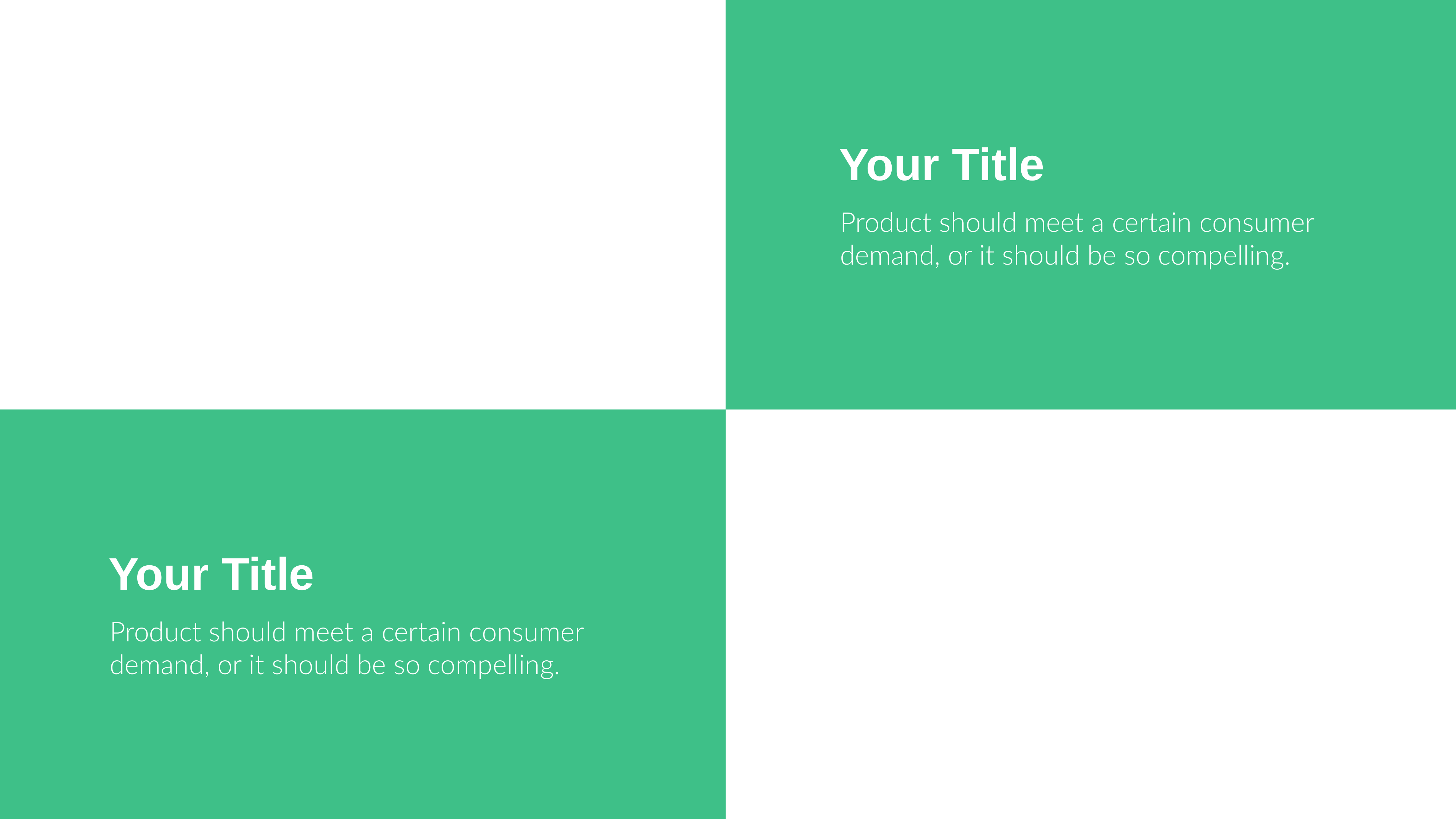

Your Title
Product should meet a certain consumer demand, or it should be so compelling.

Your Title
Product should meet a certain consumer demand, or it should be so compelling.